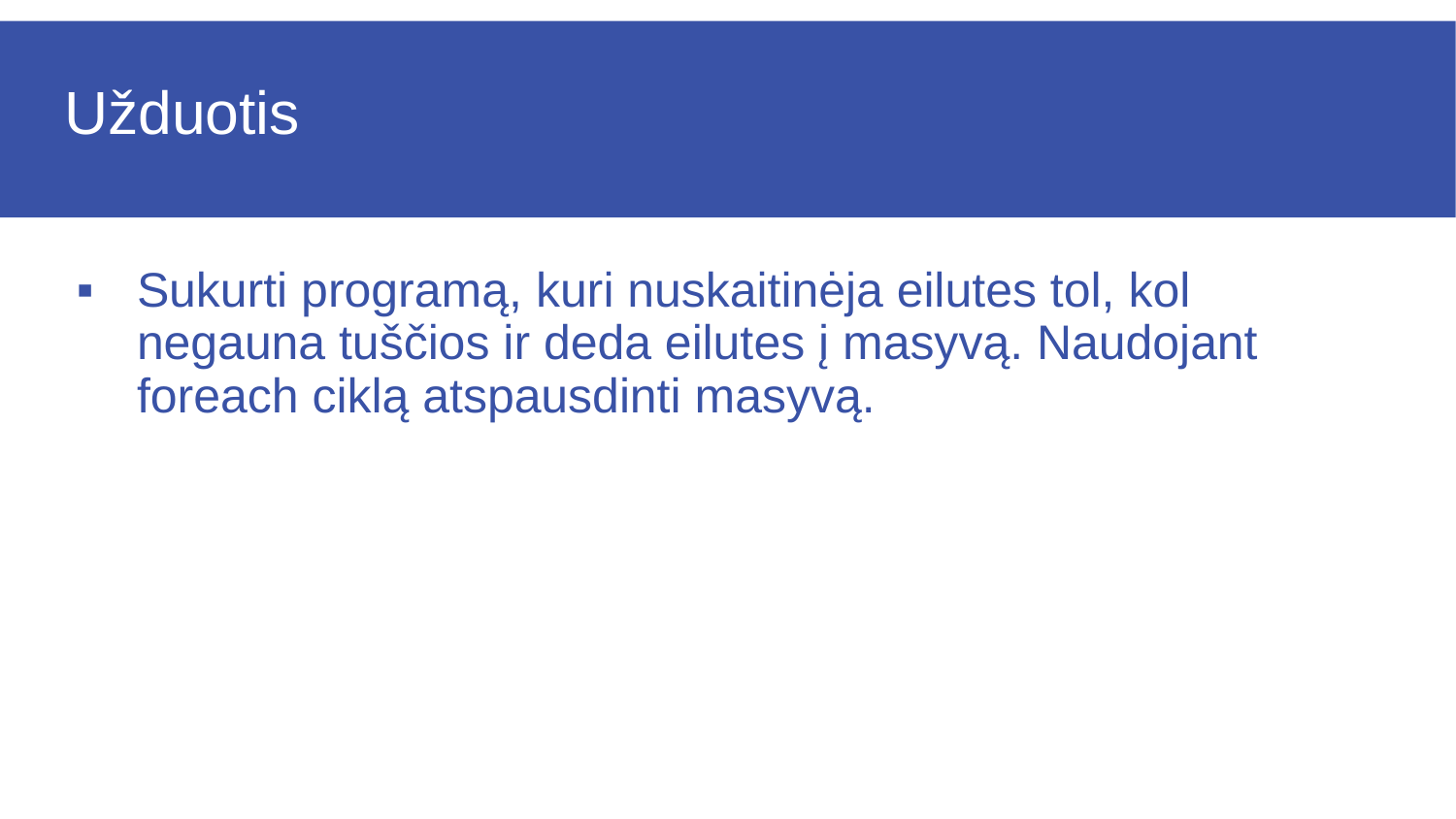

# Užduotis
Sukurti programą, kuri nuskaitinėja eilutes tol, kol negauna tuščios ir deda eilutes į masyvą. Naudojant foreach ciklą atspausdinti masyvą.